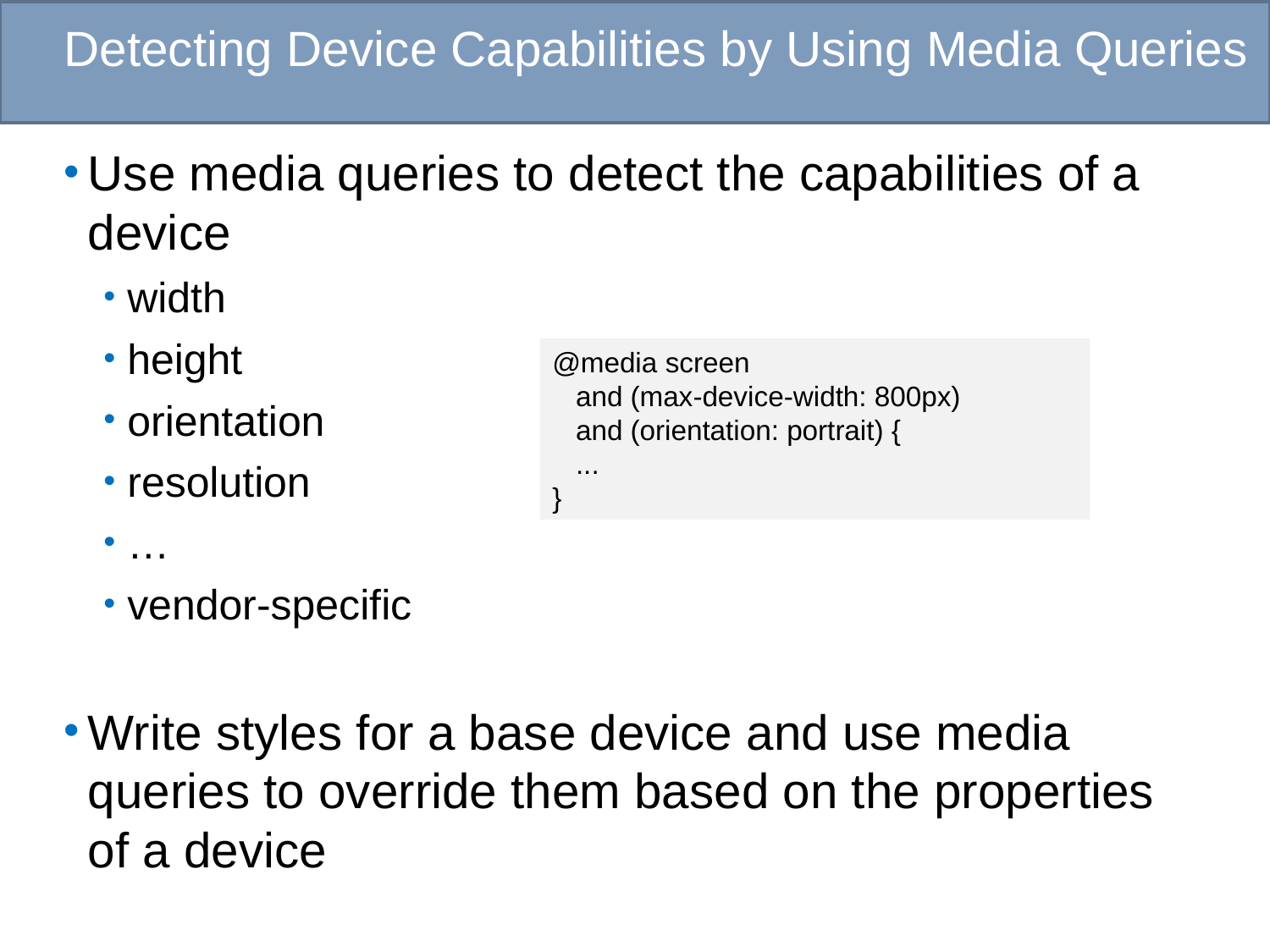

# Detecting Device Capabilities by Using Media Queries
Use media queries to detect the capabilities of a device
width
height
orientation
resolution
…
vendor-specific

Write styles for a base device and use media queries to override them based on the properties of a device

@media screen
   and (max-device-width: 800px)
   and (orientation: portrait) {
   ...
}